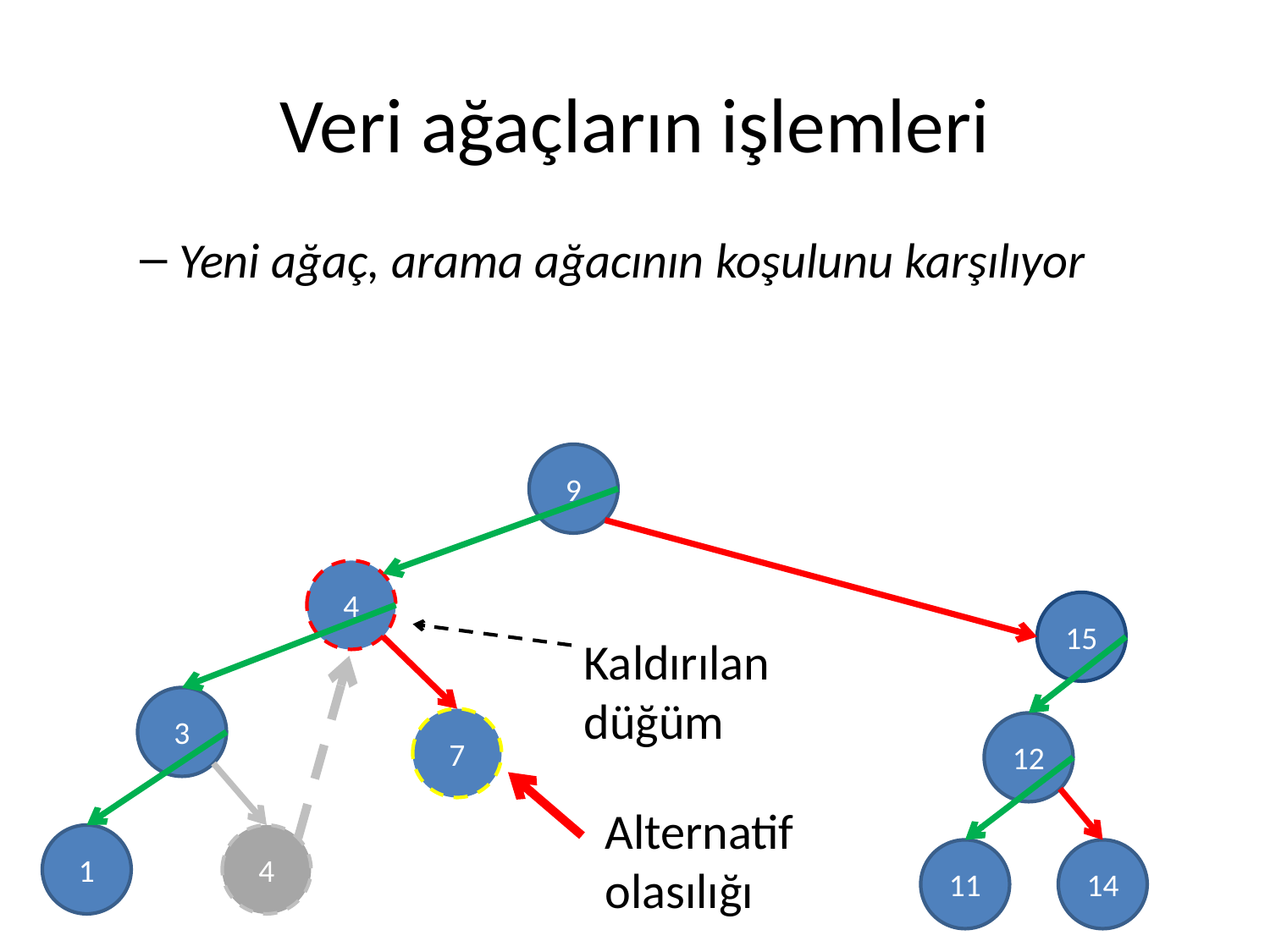

# Veri ağaçların işlemleri
Yeni ağaç, arama ağacının koşulunu karşılıyor

9
4
15
Kaldırılan düğüm
3
7
12
Alternatif olasılığı
1
4
11
14